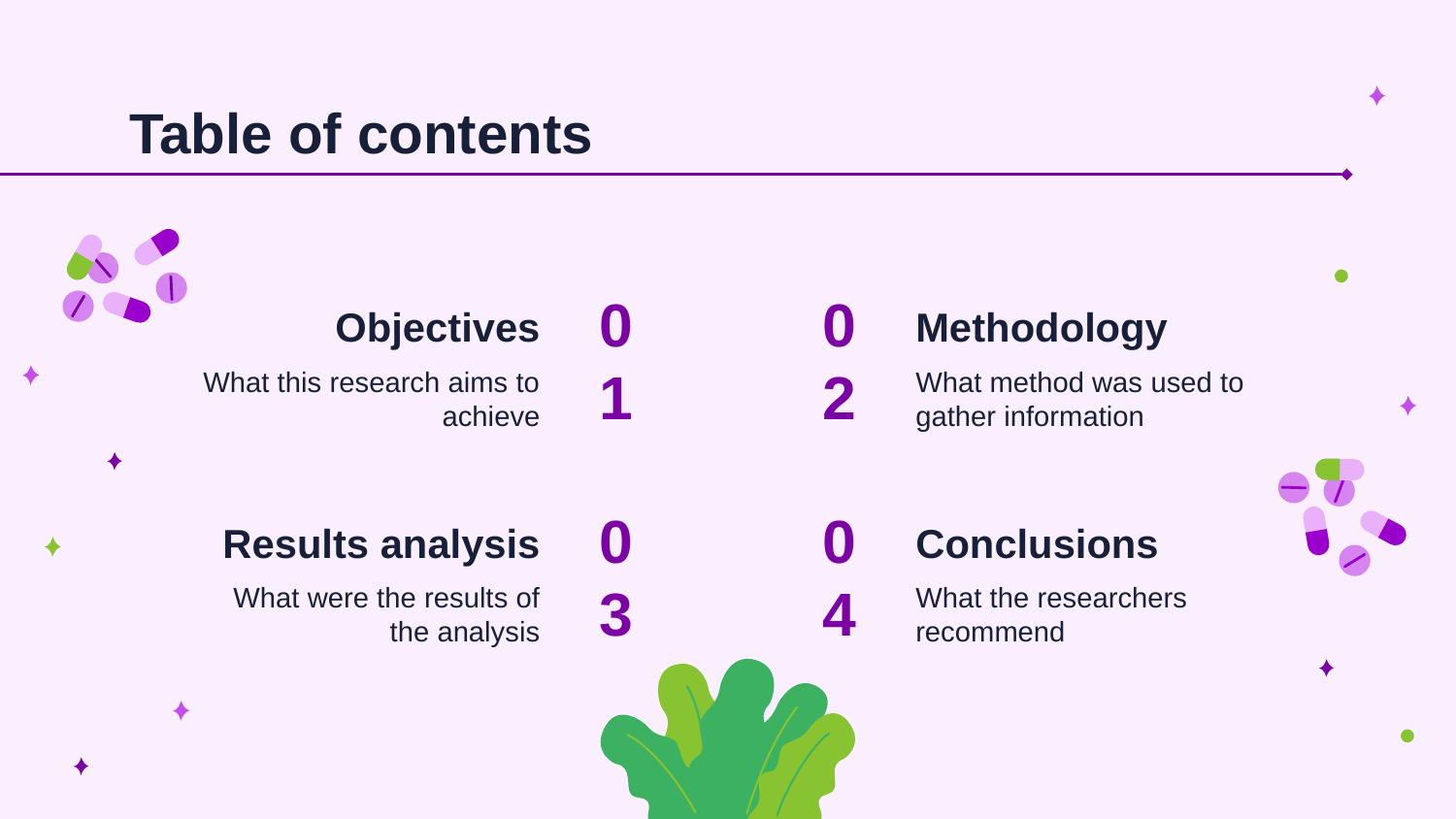

Table of contents

02
Methodology
01
# Objectives
What method was used to gather information
What this research aims to achieve

Conclusions
Results analysis
03
04
What the researchers recommend
What were the results of the analysis